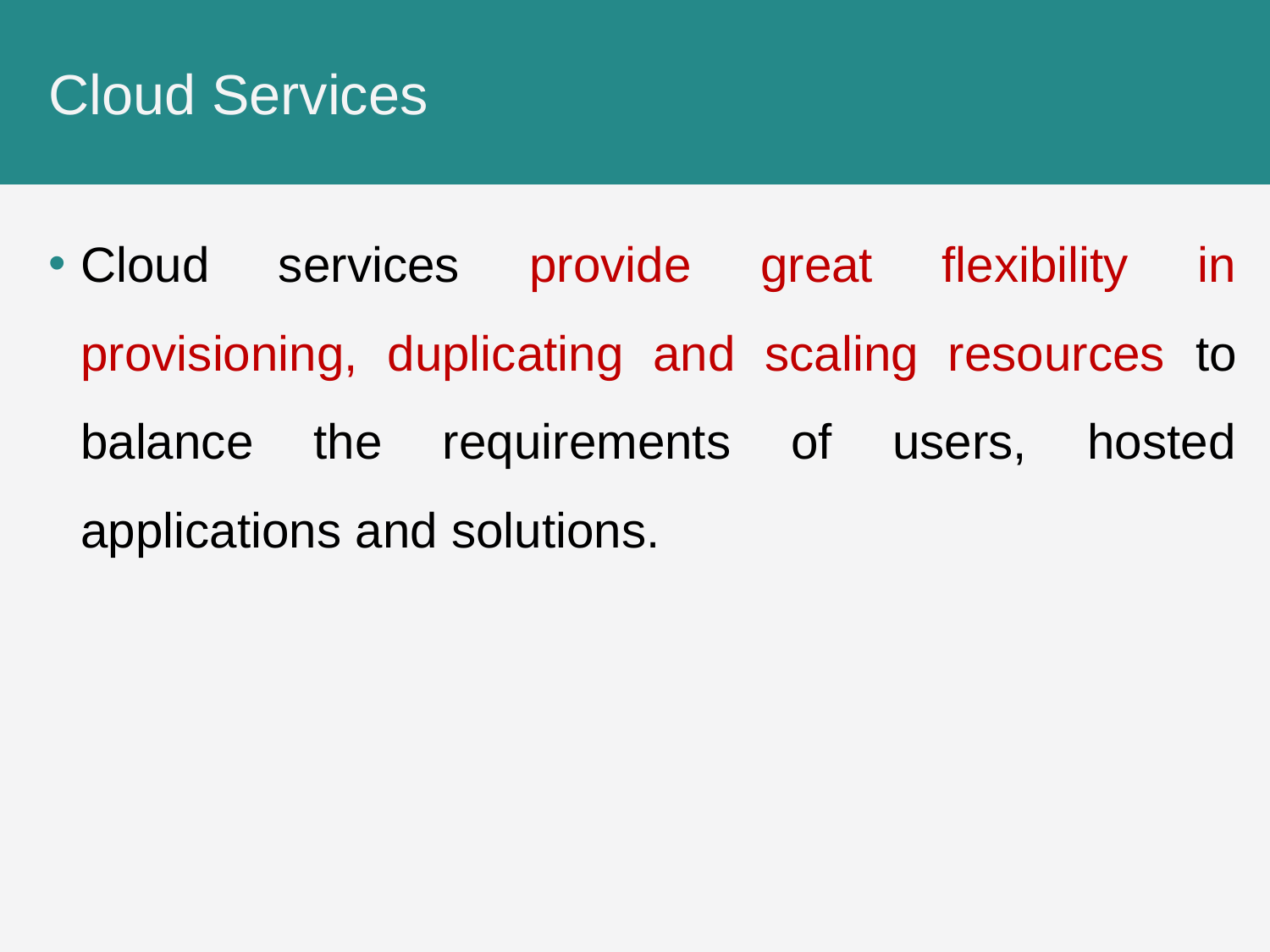

# Cloud Services
Cloud services provide great flexibility in provisioning, duplicating and scaling resources to balance the requirements of users, hosted applications and solutions.